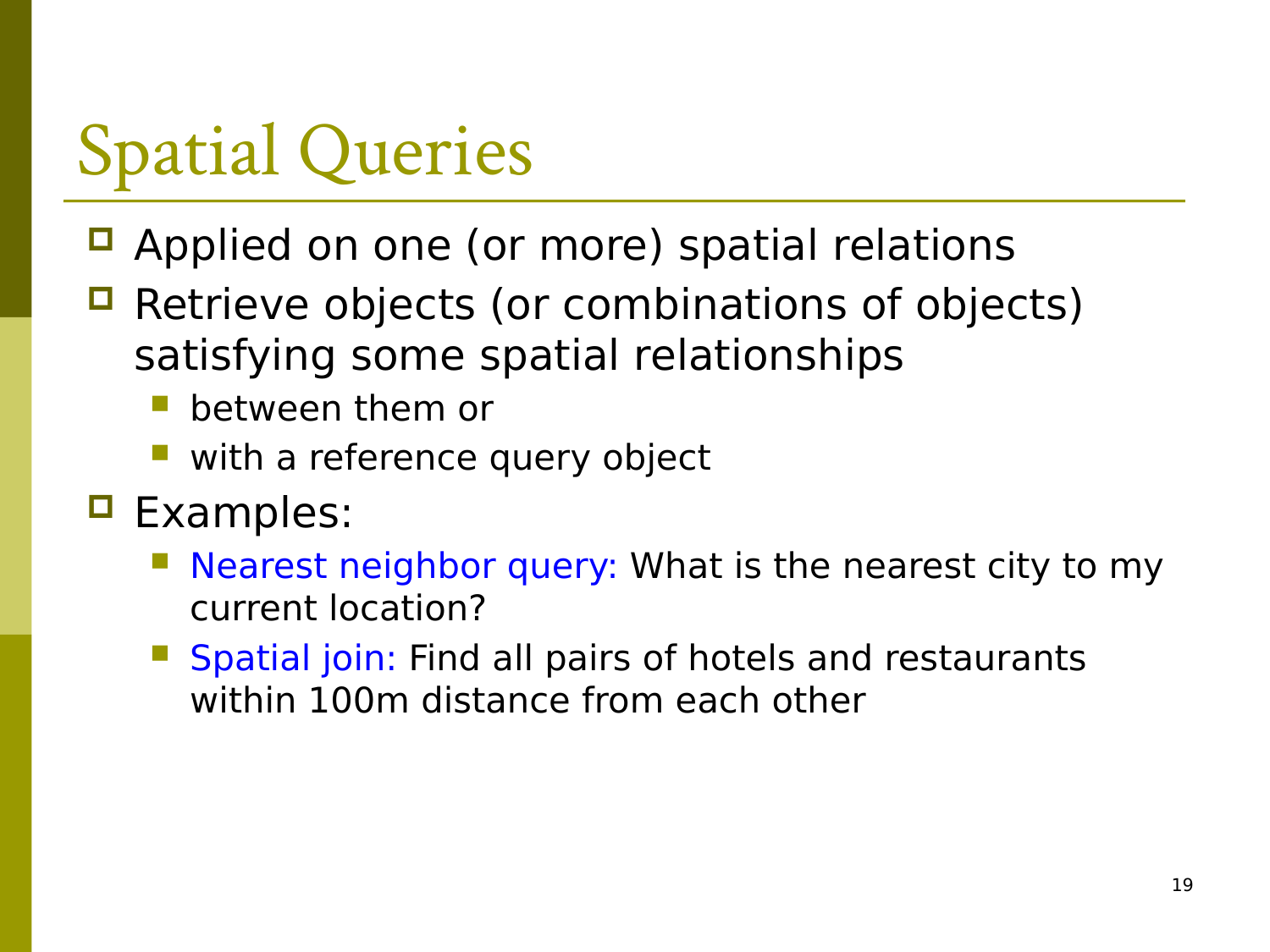

# Spatial Queries
Applied on one (or more) spatial relations
Retrieve objects (or combinations of objects) satisfying some spatial relationships
between them or
with a reference query object
Examples:
Nearest neighbor query: What is the nearest city to my current location?
Spatial join: Find all pairs of hotels and restaurants within 100m distance from each other
19